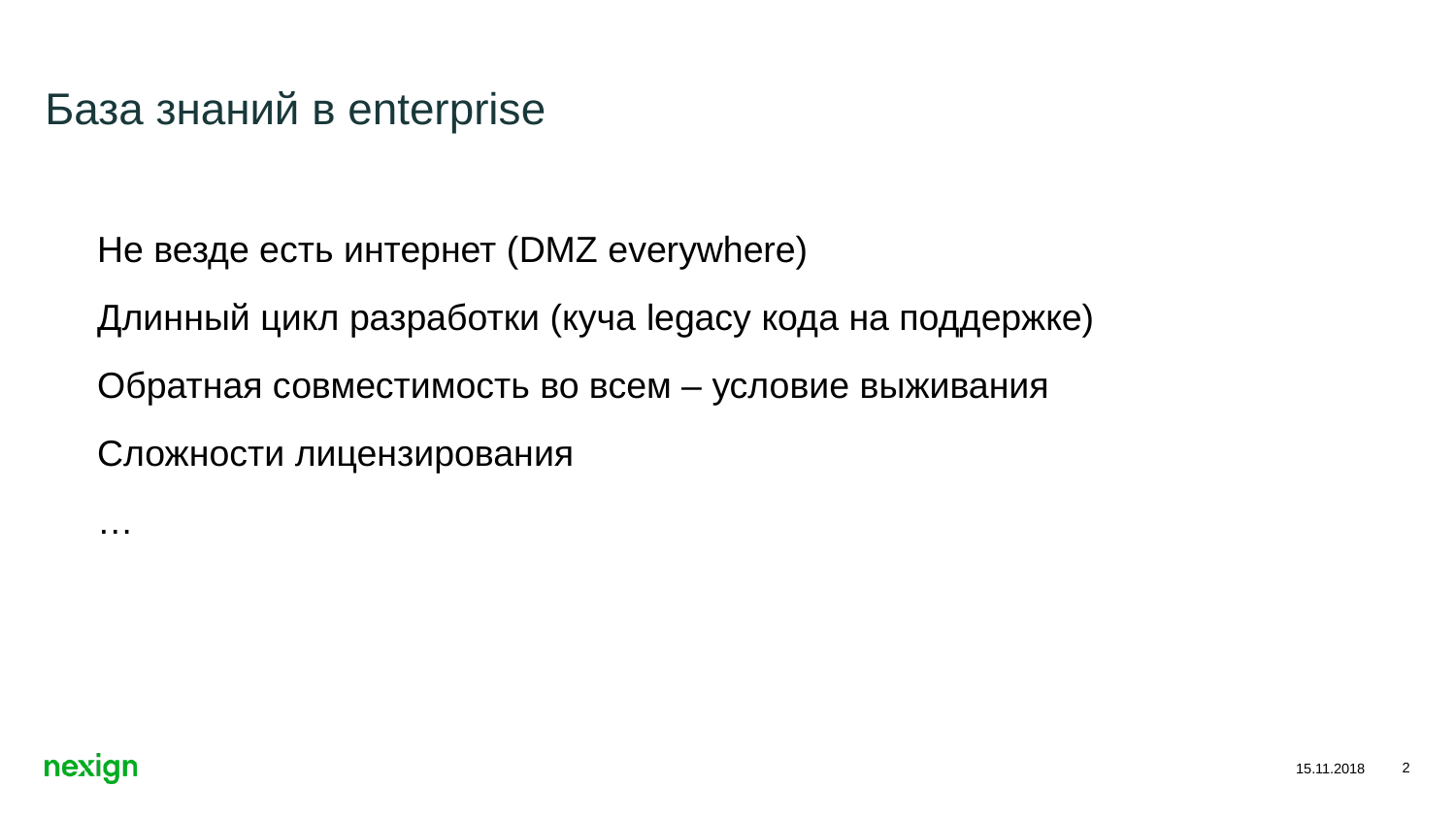

# База знаний в enterprise
Не везде есть интернет (DMZ everywhere)
Длинный цикл разработки (куча legacy кода на поддержке)
Обратная совместимость во всем – условие выживания
Сложности лицензирования
…

2
15.11.2018